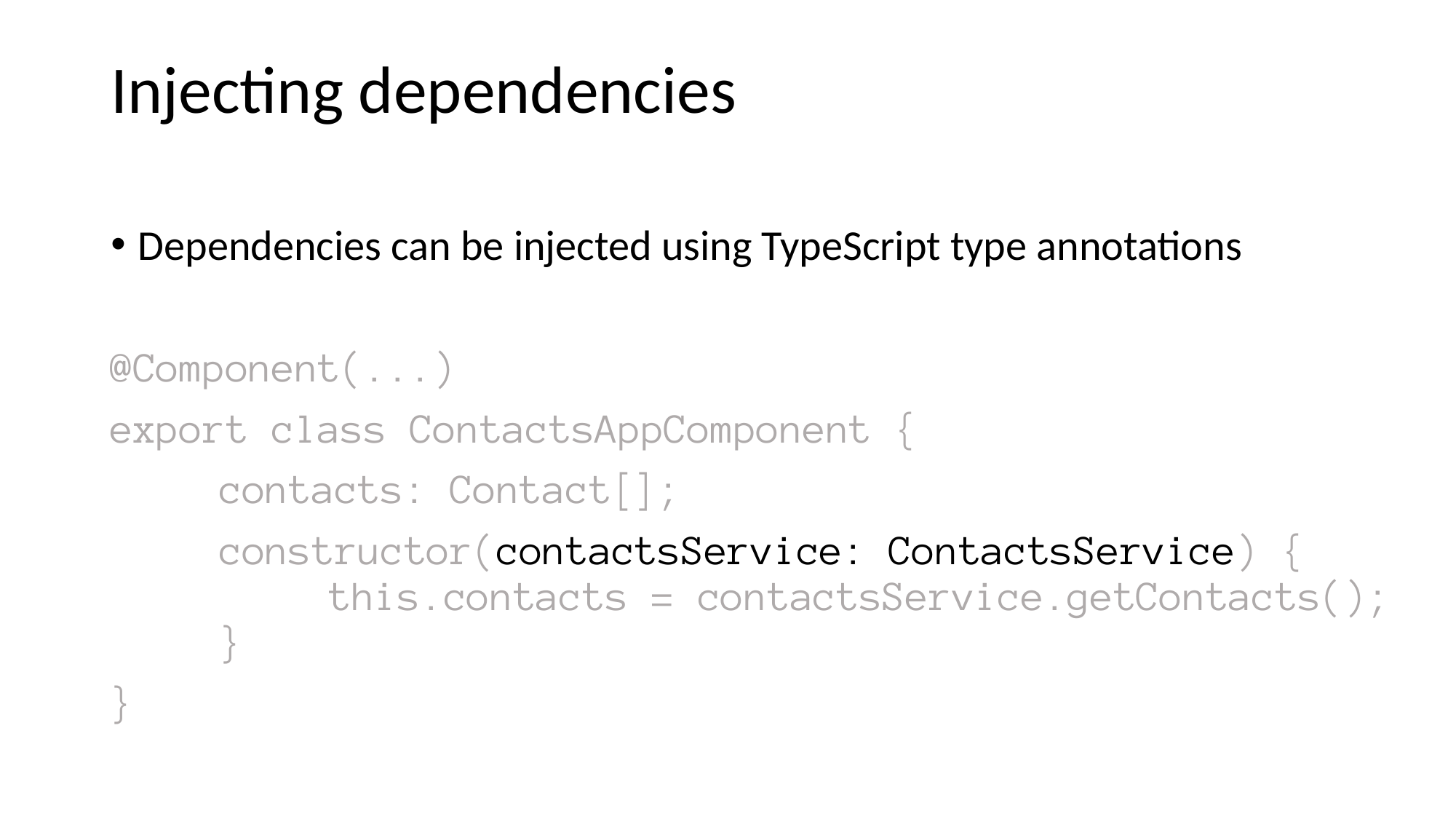

# Injecting dependencies
Dependencies can be injected using TypeScript type annotations

@Component(...)
export class ContactsAppComponent {
	contacts: Contact[];
	constructor(contactsService: ContactsService) { 		this.contacts = contactsService.getContacts(); 	}
}